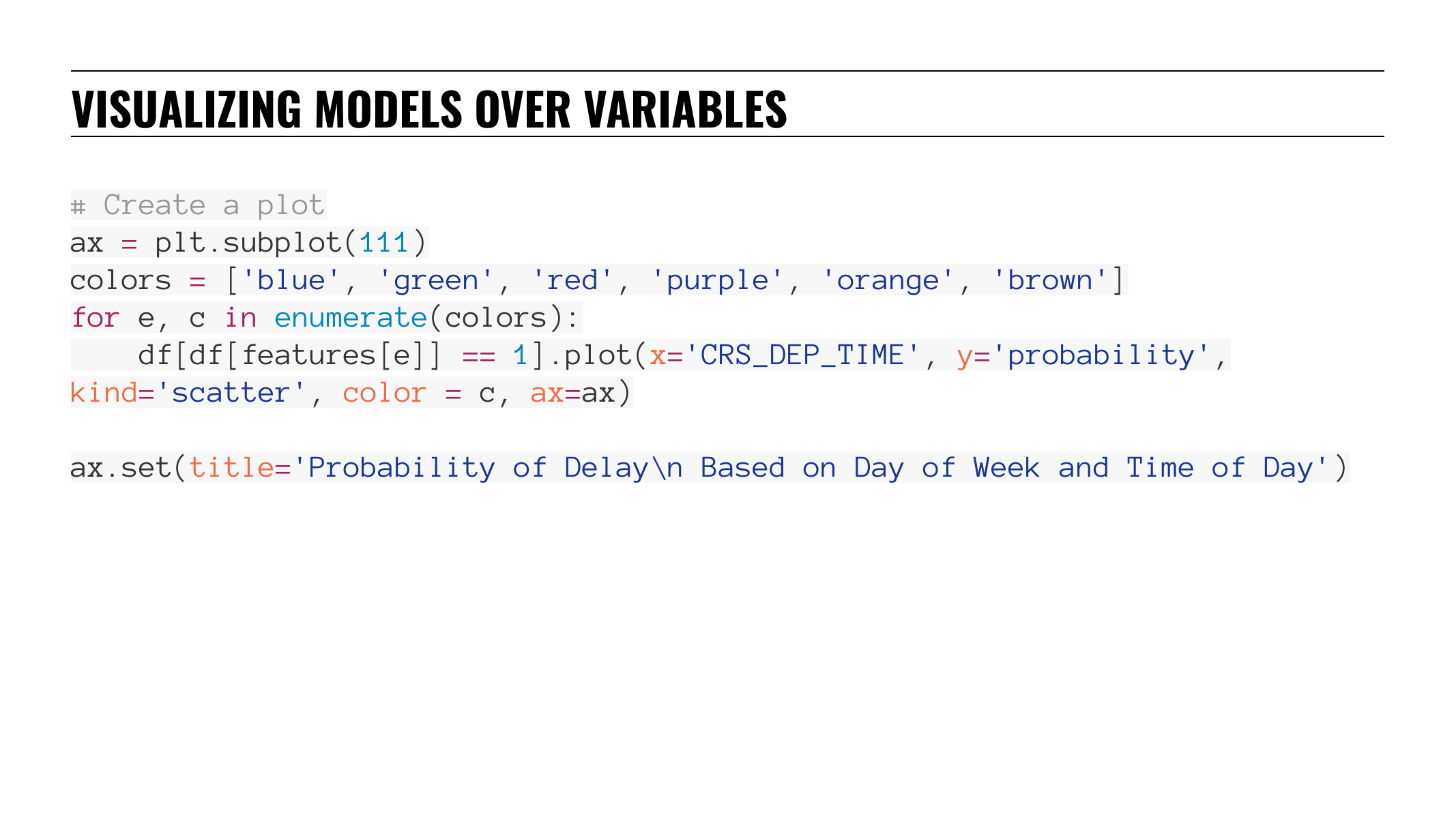

VISUALIZING MODELS OVER VARIABLES

# Create a plot ax = plt.subplot(111) colors = ['blue', 'green', 'red', 'purple', 'orange', 'brown'] for e, c in enumerate(colors): df[df[features[e]] == 1].plot(x='CRS_DEP_TIME', y='probability', kind='scatter', color = c, ax=ax) ax.set(title='Probability of Delay\n Based on Day of Week and Time of Day')